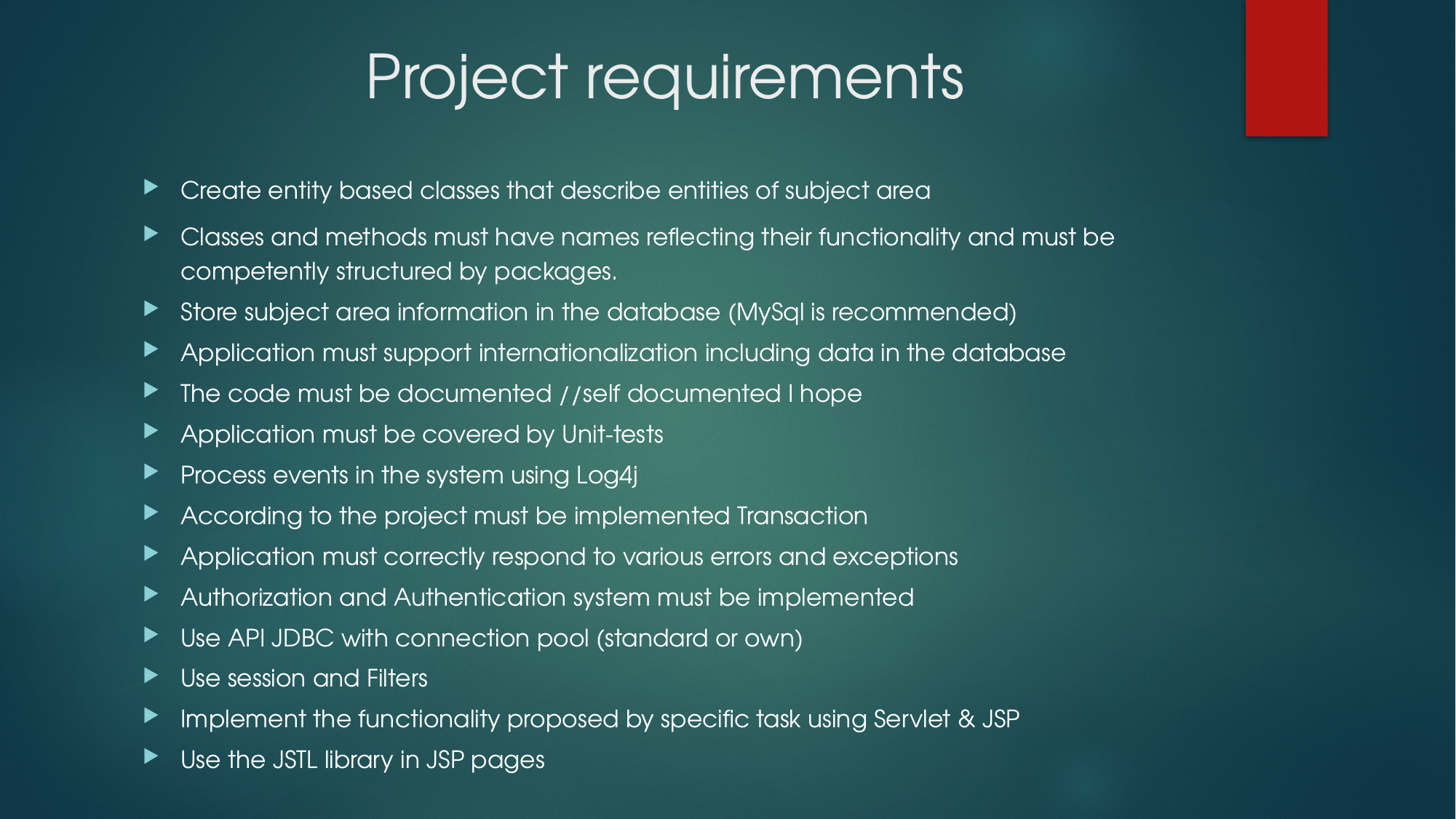

# Project requirements
Create entity based classes that describe entities of subject area
Classes and methods must have names reflecting their functionality and must be competently structured by packages.
Store subject area information in the database (MySql is recommended)
Application must support internationalization including data in the database
The code must be documented //self documented I hope
Application must be covered by Unit-tests
Process events in the system using Log4j
According to the project must be implemented Transaction
Application must correctly respond to various errors and exceptions
Authorization and Authentication system must be implemented
Use API JDBC with connection pool (standard or own)
Use session and Filters
Implement the functionality proposed by specific task using Servlet & JSP
Use the JSTL library in JSP pages